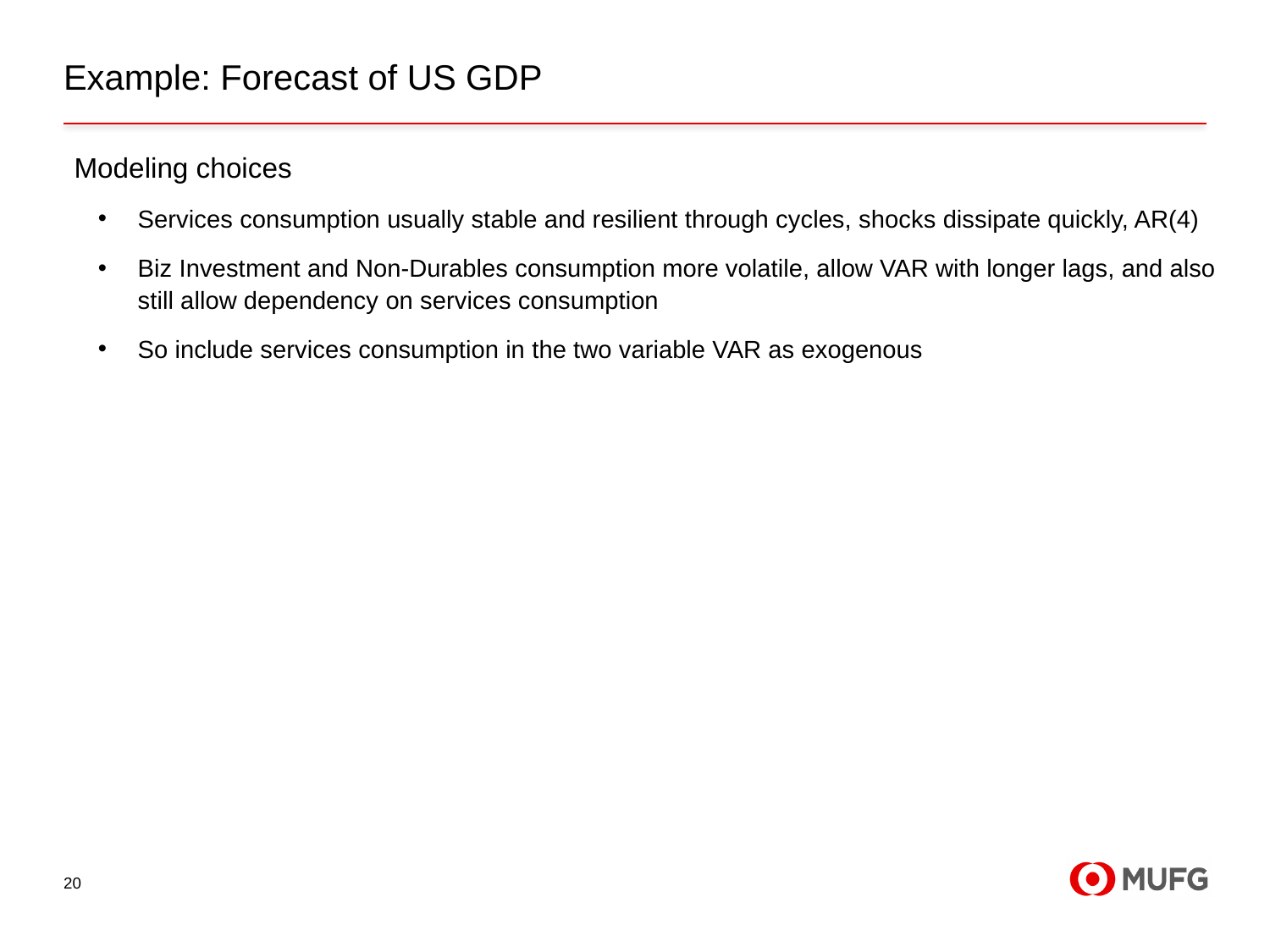

# Example: Forecast of US GDP
Modeling choices
Services consumption usually stable and resilient through cycles, shocks dissipate quickly, AR(4)
Biz Investment and Non-Durables consumption more volatile, allow VAR with longer lags, and also still allow dependency on services consumption
So include services consumption in the two variable VAR as exogenous

20